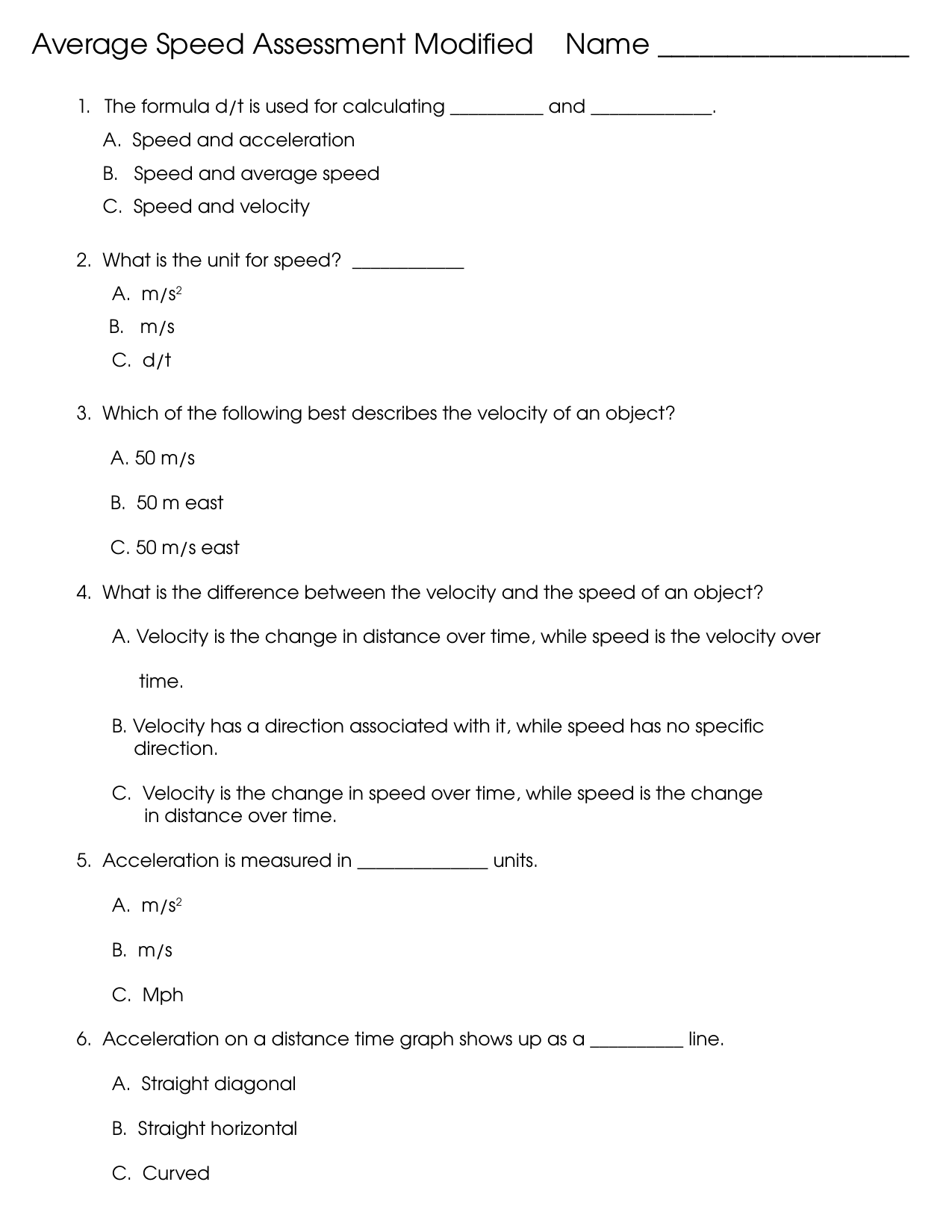

Average Speed Assessment Modified    Name __________________
The formula d/t is used for calculating __________ and _____________.
     A.  Speed and acceleration
     B.   Speed and average speed
     C.  Speed and velocity
2.  What is the unit for speed?  ____________
	    A.  m/s2
	      B.   m/s
 	    C.  d/t
3.  Which of the following best describes the velocity of an object?

	 A. 50 m/s

	 B.  50 m east

	 C. 50 m/s east

4.  What is the difference between the velocity and the speed of an object?

	A. Velocity is the change in distance over time, while speed is the velocity over
            time.

	B. Velocity has a direction associated with it, while speed has no specific
           direction.

	C.  Velocity is the change in speed over time, while speed is the change
             in distance over time.

5.  Acceleration is measured in ______________ units.

	A.  m/s2

	B.  m/s

	C.  Mph

6.  Acceleration on a distance time graph shows up as a __________ line.

A.  Straight diagonal

B.  Straight horizontal

C.  Curved